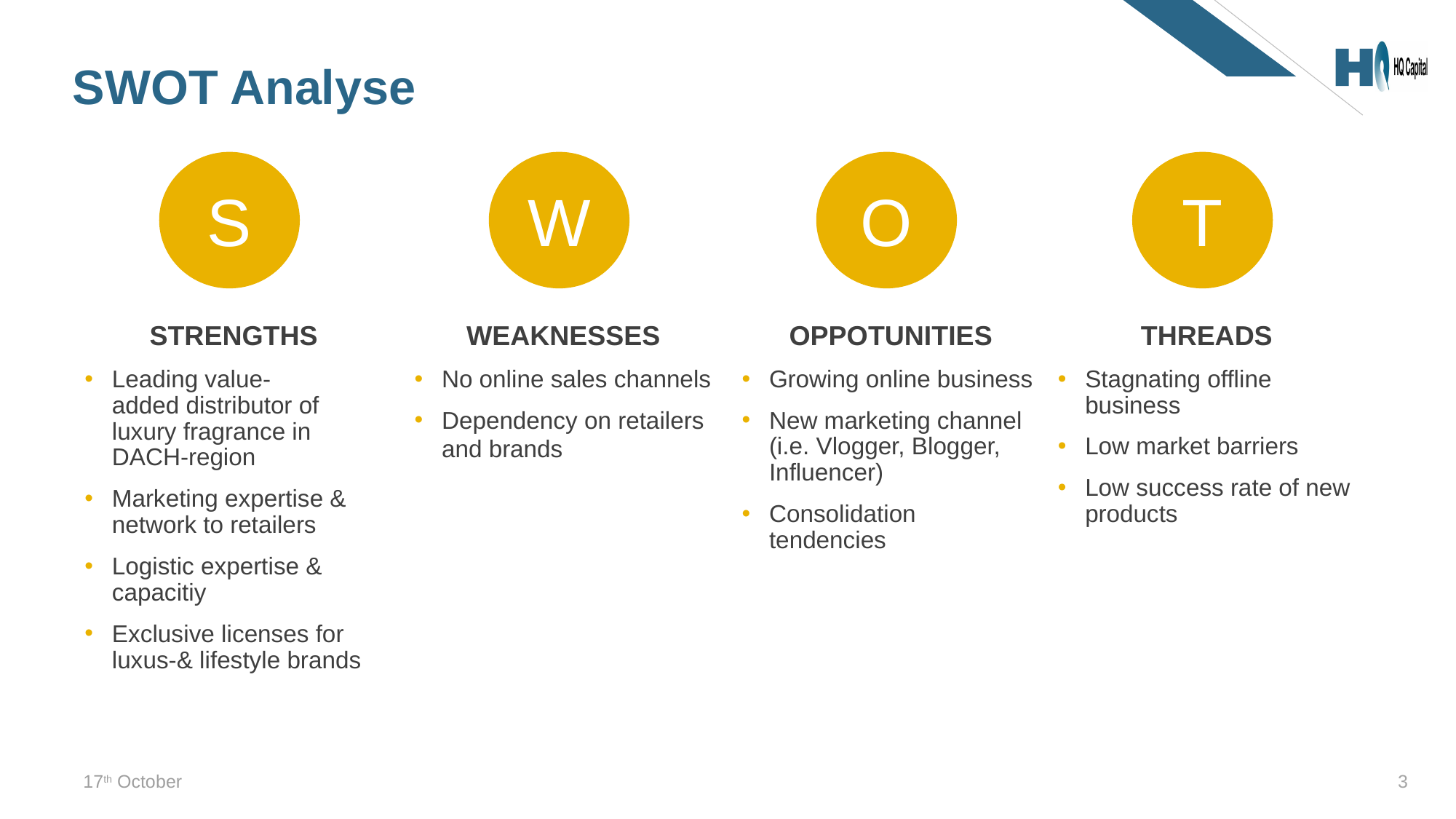

# SWOT Analyse
S
W
O
T
STRENGTHS
Leading value-added distributor of  luxury fragrance in DACH-region
Marketing expertise & network to retailers
Logistic expertise & capacitiy
Exclusive licenses for luxus-& lifestyle brands
WEAKNESSES
No online sales channels
Dependency on retailers and brands
OPPOTUNITIES
Growing online business
New marketing channel (i.e. Vlogger, Blogger, Influencer)
Consolidation tendencies
THREADS
Stagnating offline business
Low market barriers
Low success rate of new products
17th October
3